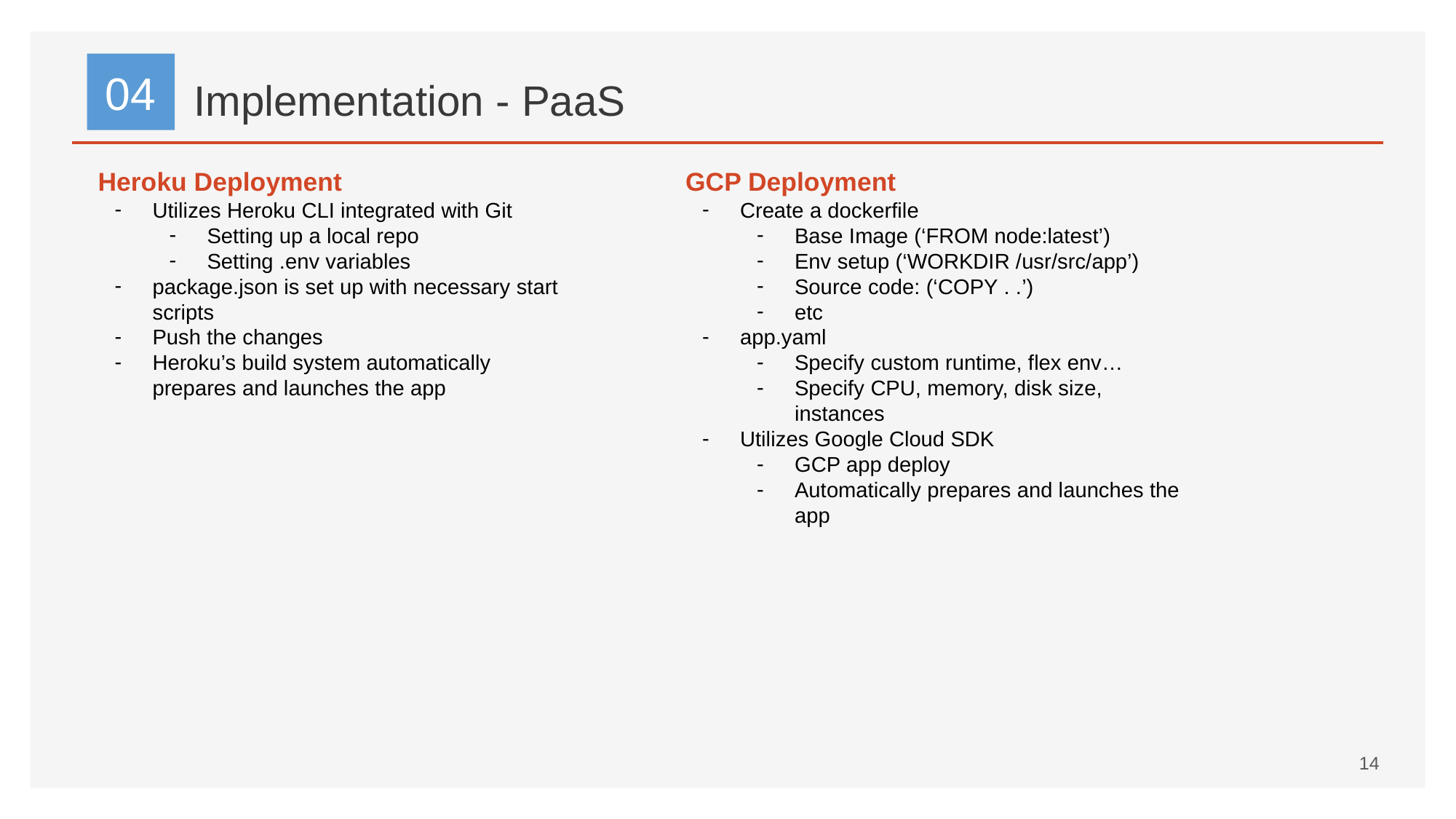

04
# Implementation - PaaS

Heroku Deployment
Utilizes Heroku CLI integrated with Git
Setting up a local repo
Setting .env variables
package.json is set up with necessary start scripts
Push the changes
Heroku’s build system automatically prepares and launches the app

GCP Deployment
Create a dockerfile
Base Image (‘FROM node:latest’)
Env setup (‘WORKDIR /usr/src/app’)
Source code: (‘COPY . .’)
etc
app.yaml
Specify custom runtime, flex env…
Specify CPU, memory, disk size, instances
Utilizes Google Cloud SDK
GCP app deploy
Automatically prepares and launches the app

14